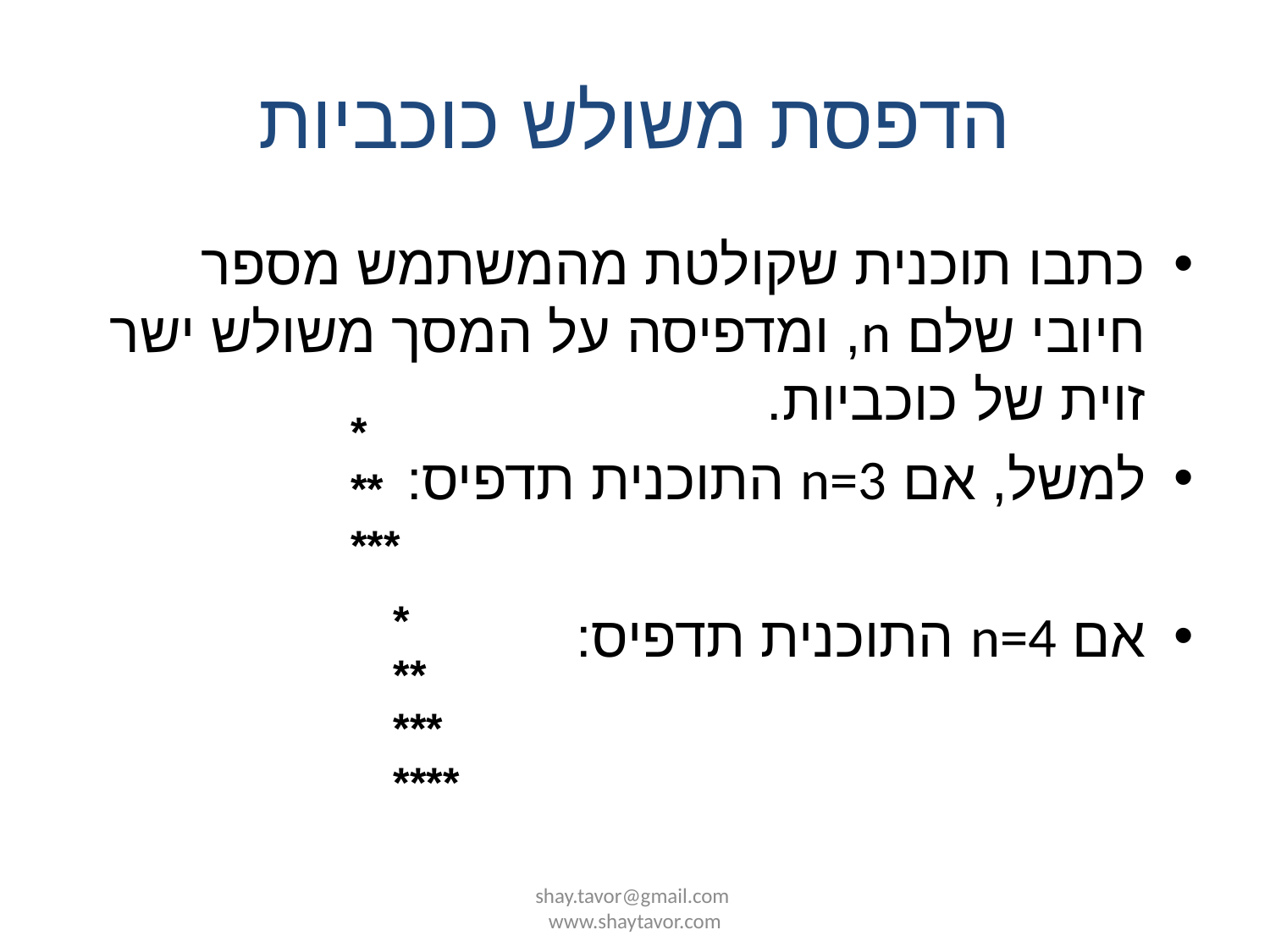

# הדפסת משולש כוכביות
כתבו תוכנית שקולטת מהמשתמש מספר חיובי שלם n, ומדפיסה על המסך משולש ישר זוית של כוכביות.
למשל, אם n=3 התוכנית תדפיס:

אם n=4 התוכנית תדפיס:
*
**
***
*
**
***
****
shay.tavor@gmail.com  www.shaytavor.com